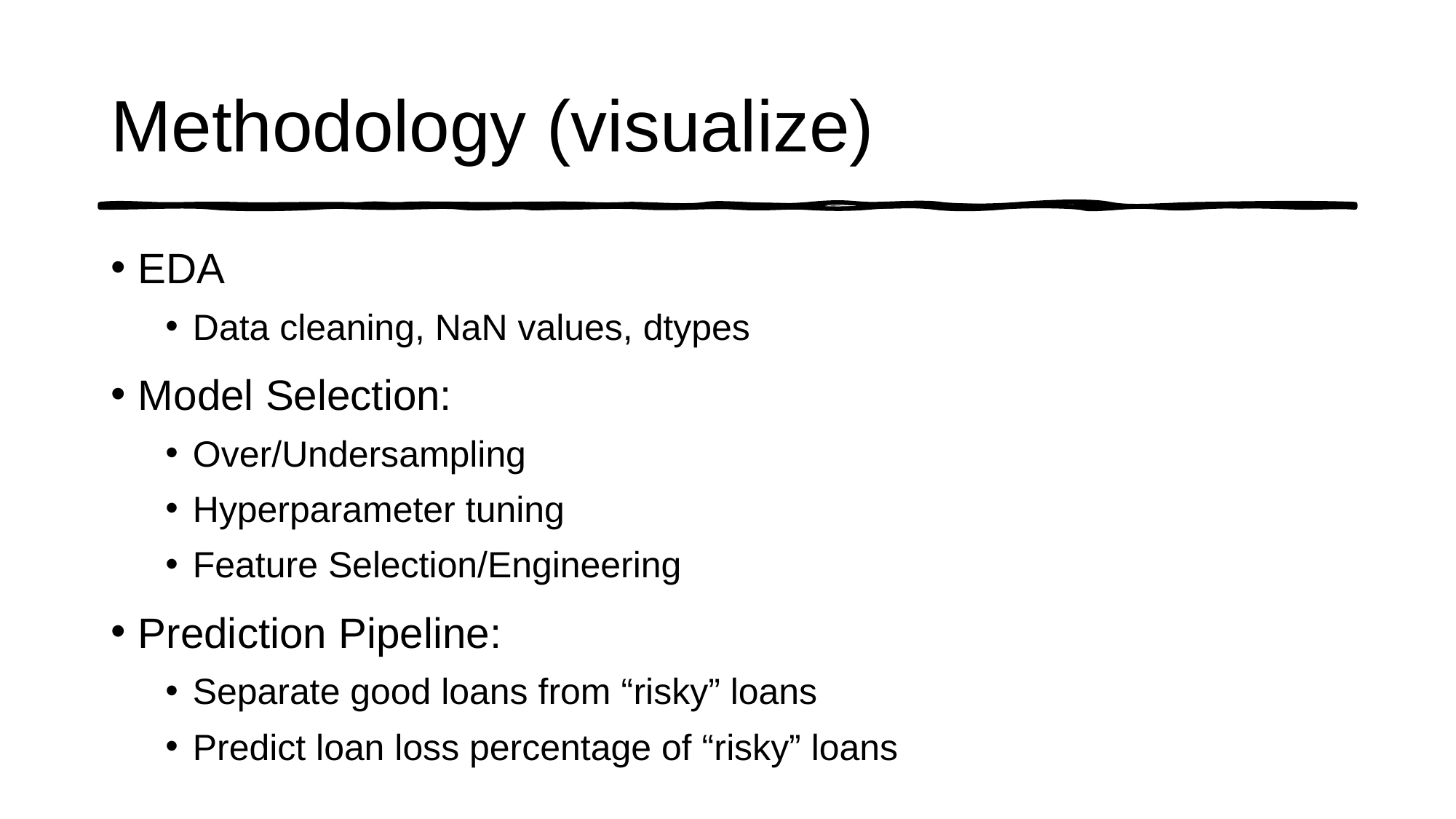

# Methodology (visualize)
EDA
Data cleaning, NaN values, dtypes
Model Selection:
Over/Undersampling
Hyperparameter tuning
Feature Selection/Engineering
Prediction Pipeline:
Separate good loans from “risky” loans
Predict loan loss percentage of “risky” loans